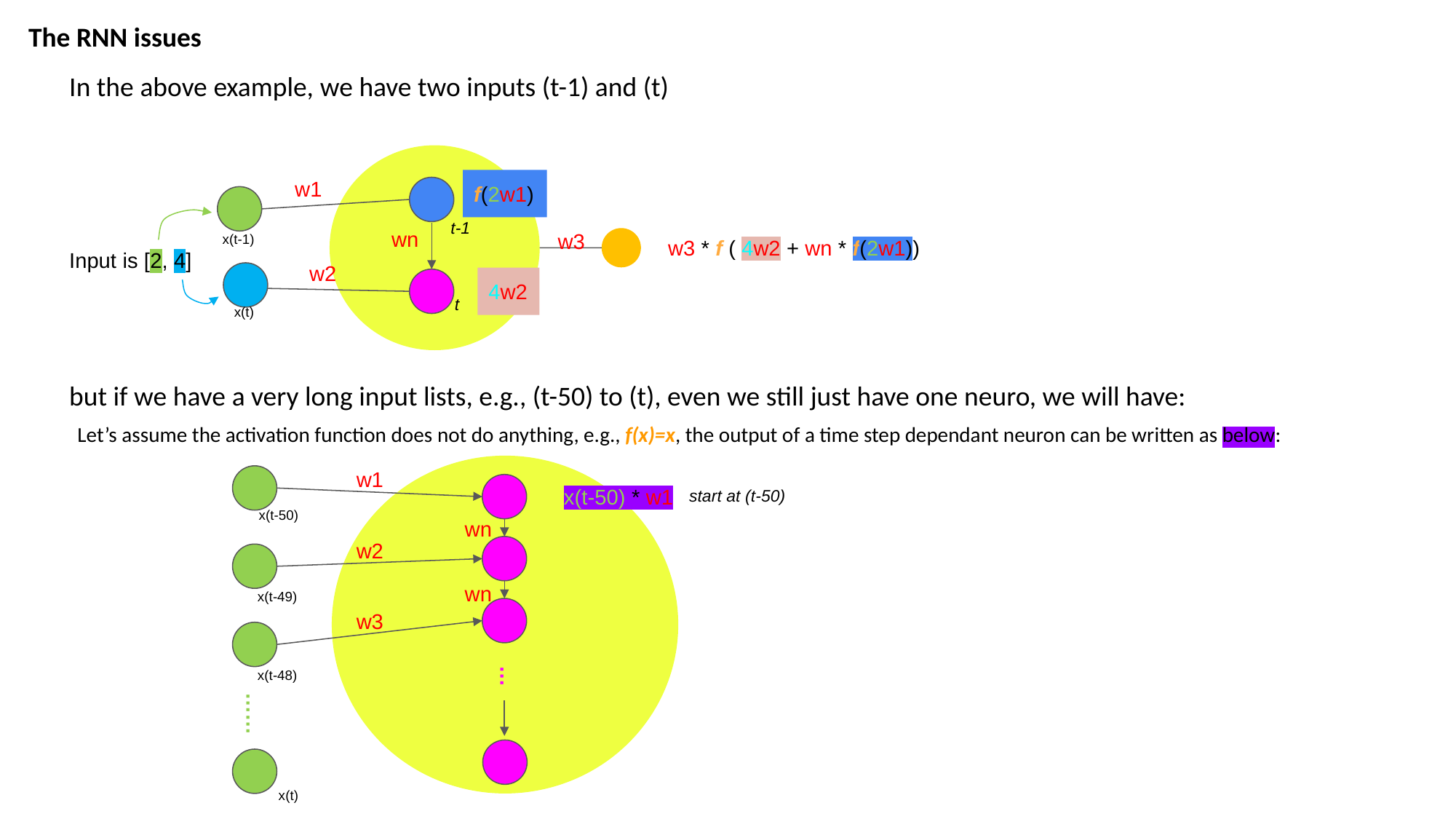

The RNN issues
In the above example, we have two inputs (t-1) and (t)

w1
f(2w1)

t-1

wn
w3
x(t-1)
w3 * f ( 4w2 + wn * f(2w1))

Input is [2, 4]
w2

4w2

t
x(t)
but if we have a very long input lists, e.g., (t-50) to (t), even we still just have one neuro, we will have:
Let’s assume the activation function does not do anything, e.g., f(x)=x, the output of a time step dependant neuron can be written as below:
w1

x(t-50) * w1

start at (t-50)
x(t-50)
wn
w2

wn
x(t-49)
w3

x(t-48)
…
……

x(t)